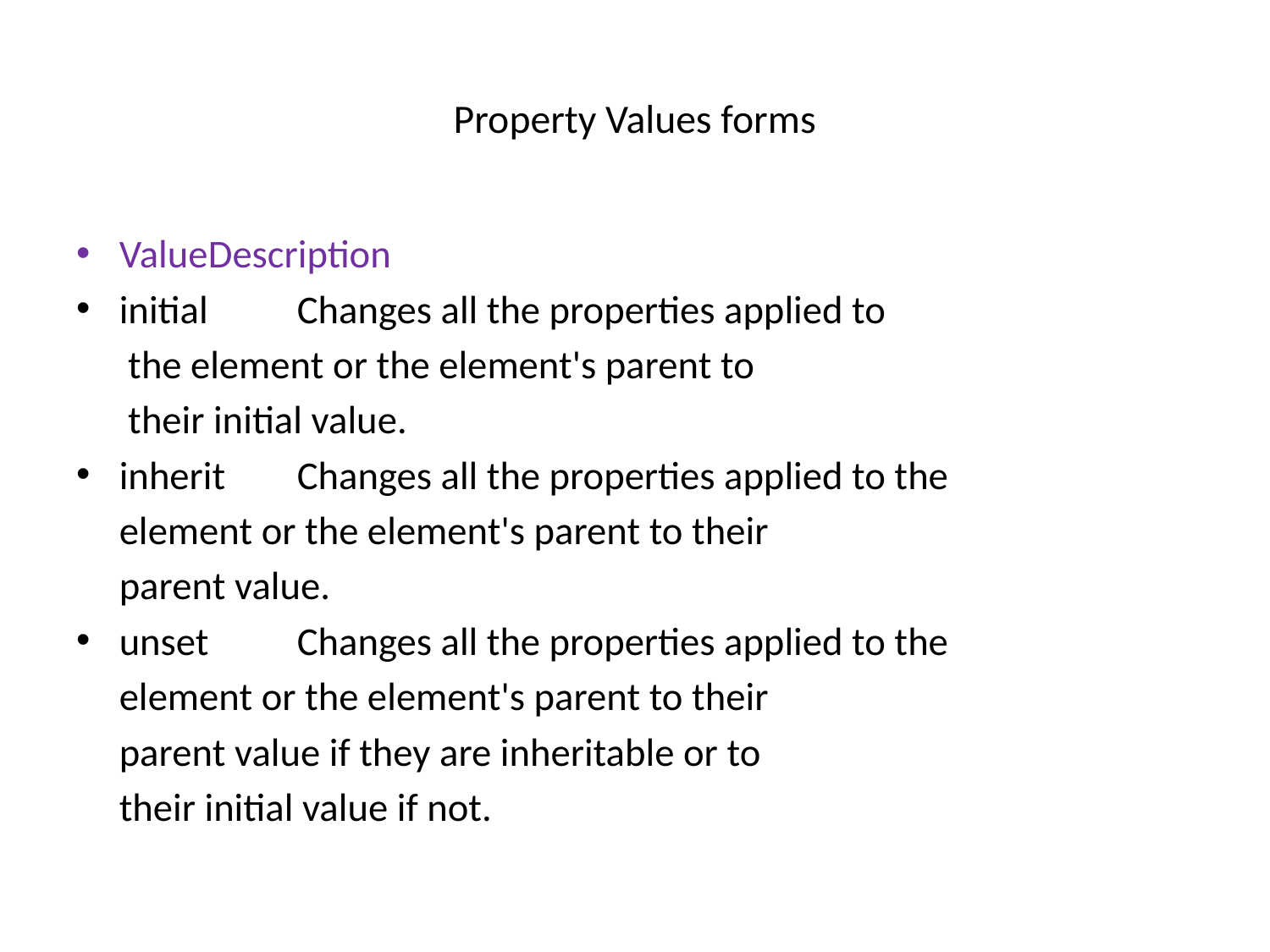

# Property Values forms
Value		Description
initial	Changes all the properties applied to
			 the element or the element's parent to
			 their initial value.
inherit	Changes all the properties applied to the
			element or the element's parent to their
			parent value.
unset	Changes all the properties applied to the
			element or the element's parent to their
			parent value if they are inheritable or to
			their initial value if not.